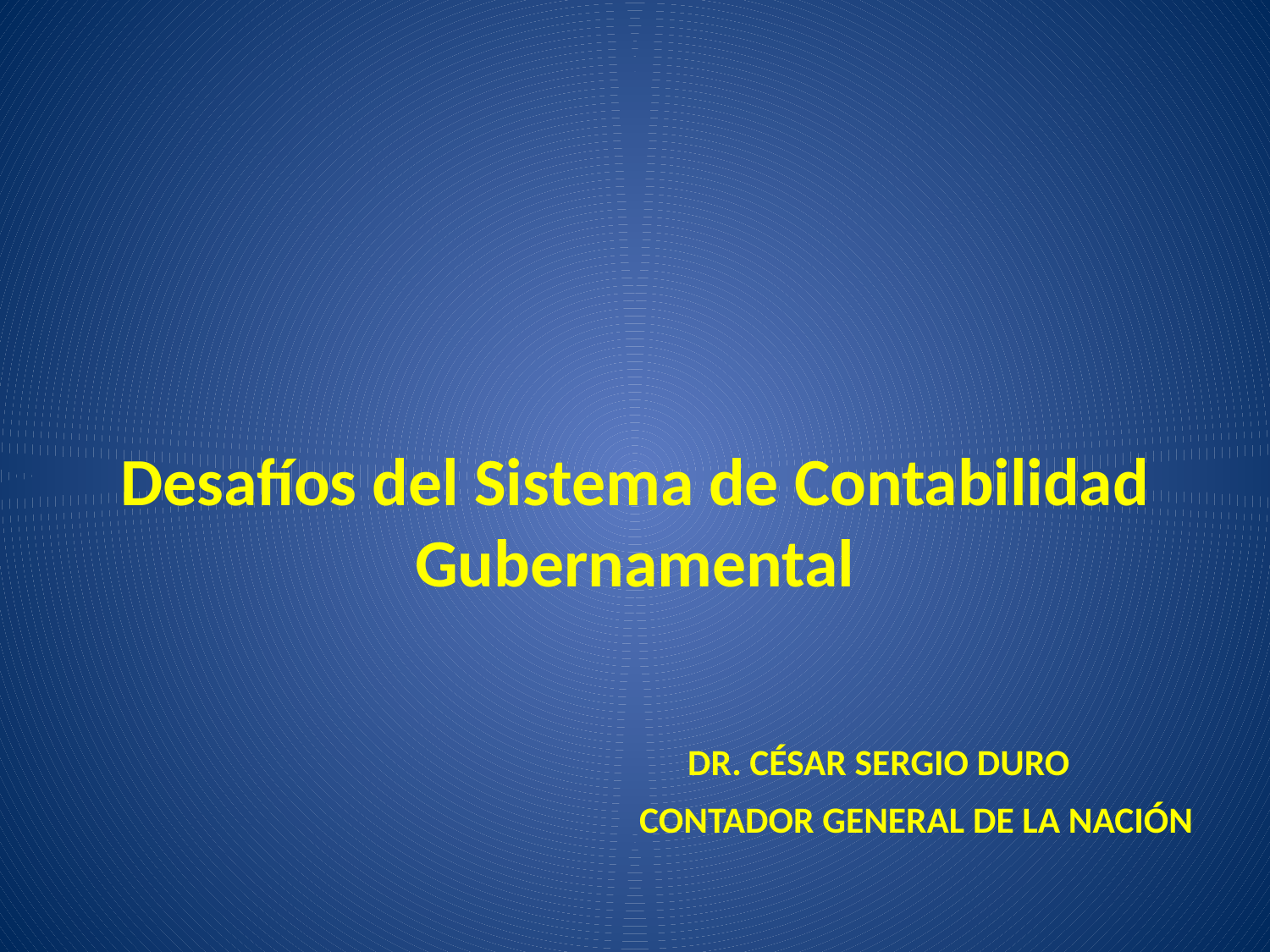

#

Desafíos del Sistema de Contabilidad Gubernamental

                                DR. CÉSAR SERGIO DURO
CONTADOR GENERAL DE LA NACIÓN